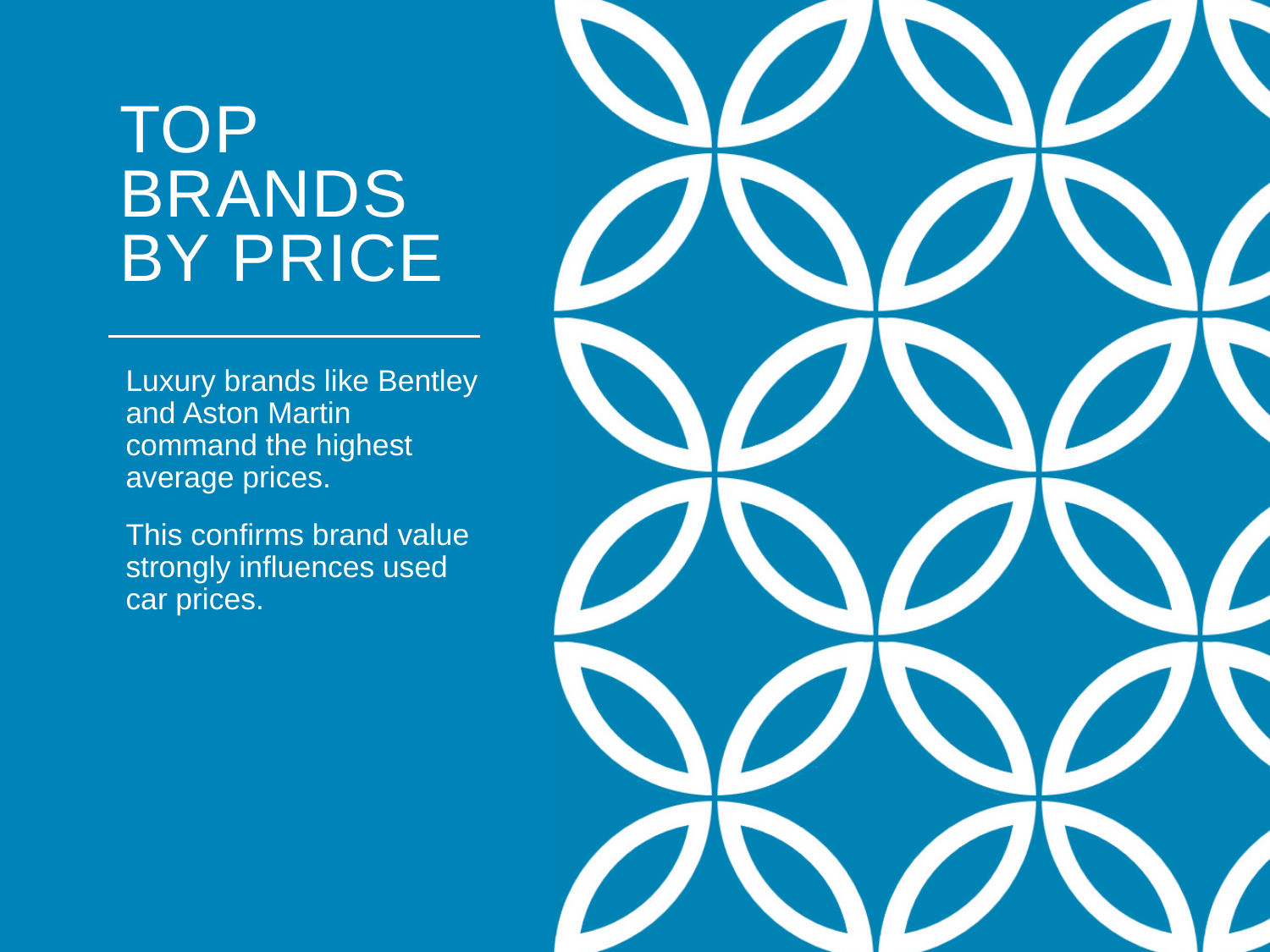

# Top Brands by Price
Luxury brands like Bentley and Aston Martin command the highest average prices.
This confirms brand value strongly influences used car prices.